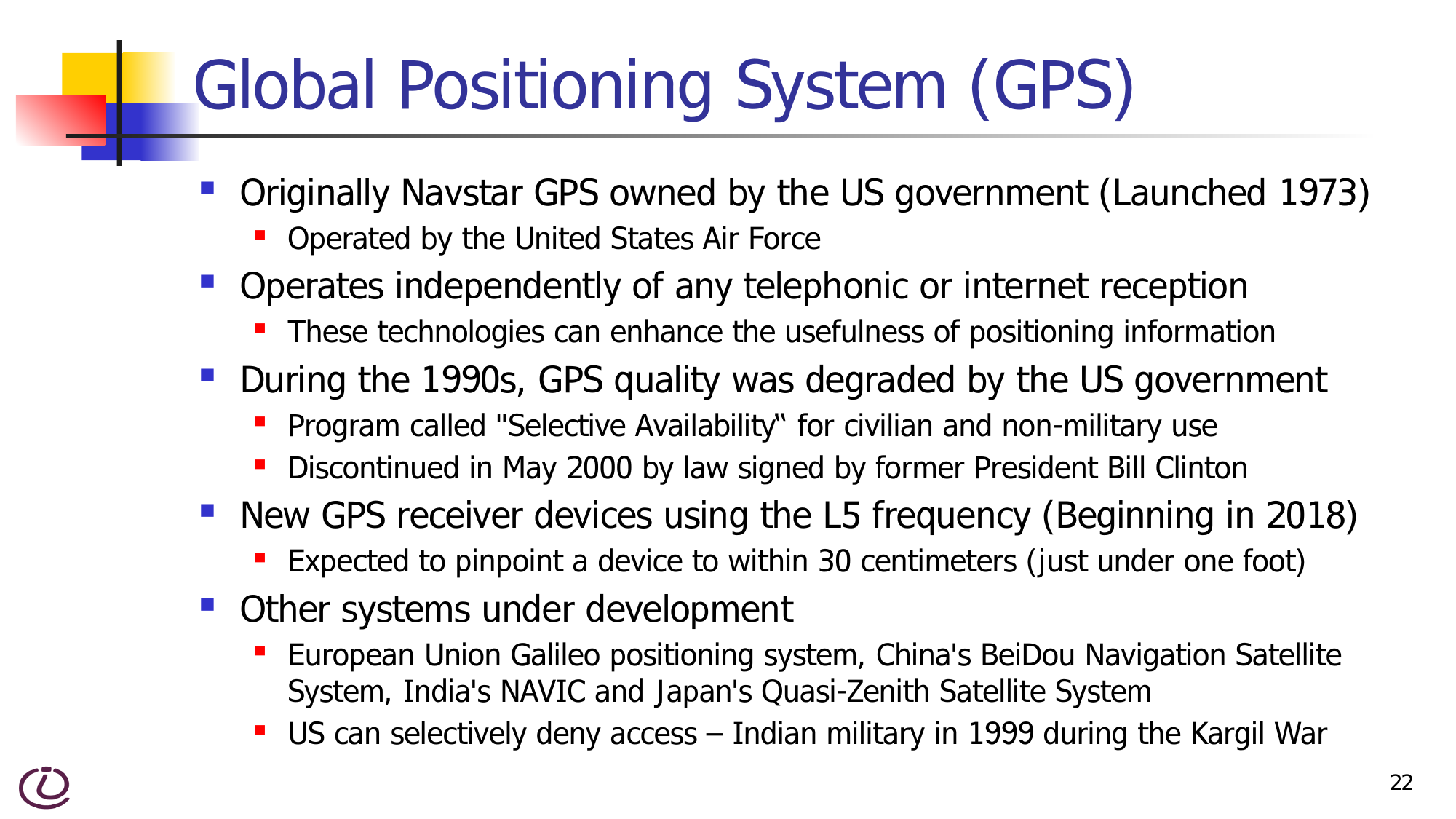

# Global Positioning System (GPS)
Originally Navstar GPS owned by the US government (Launched 1973)
Operated by the United States Air Force
Operates independently of any telephonic or internet reception
These technologies can enhance the usefulness of positioning information
During the 1990s, GPS quality was degraded by the US government
Program called "Selective Availability“ for civilian and non-military use
Discontinued in May 2000 by law signed by former President Bill Clinton
New GPS receiver devices using the L5 frequency (Beginning in 2018)
Expected to pinpoint a device to within 30 centimeters (just under one foot)
Other systems under development
European Union Galileo positioning system, China's BeiDou Navigation Satellite System, India's NAVIC and Japan's Quasi-Zenith Satellite System
US can selectively deny access – Indian military in 1999 during the Kargil War
22